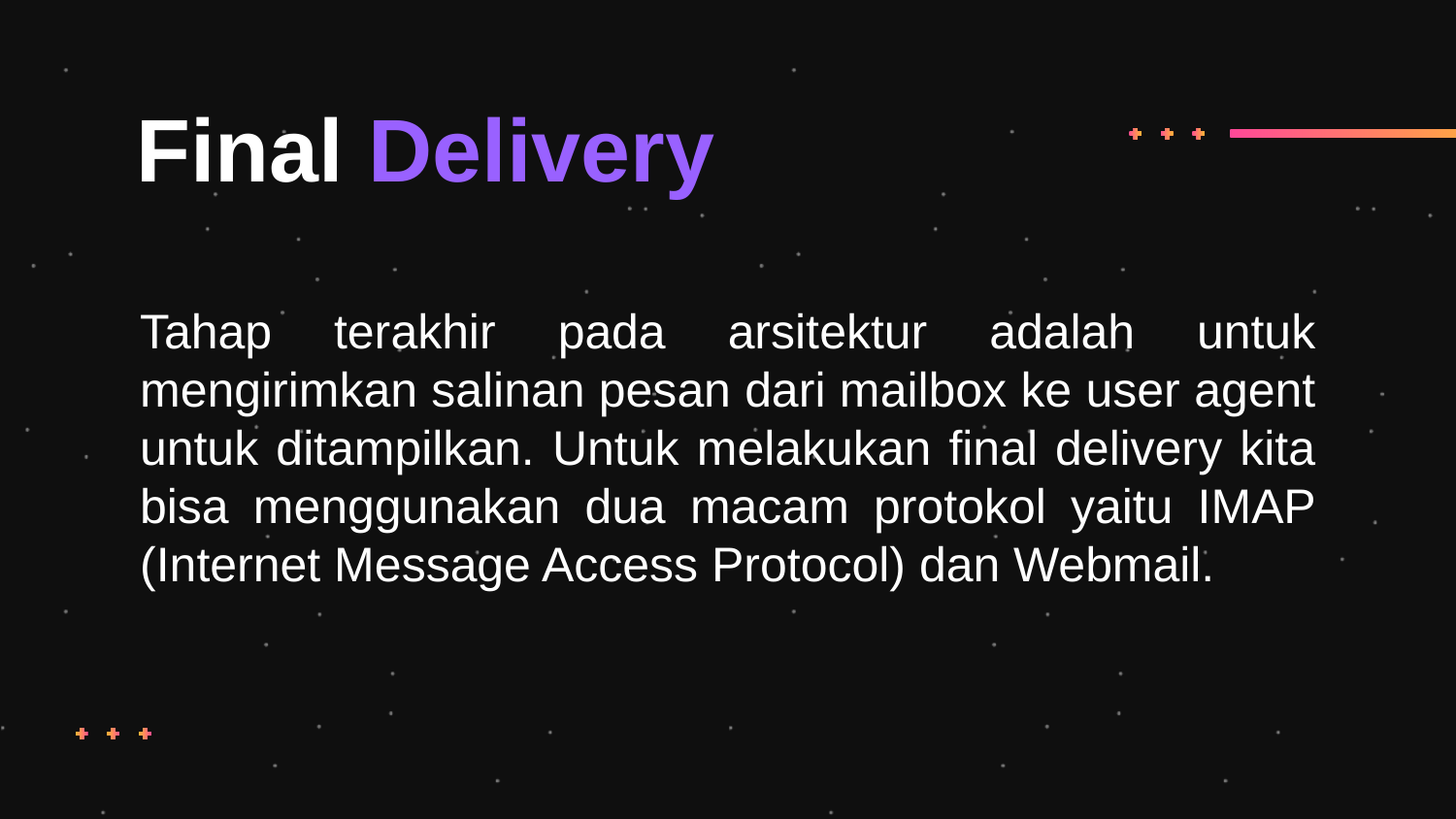

# Final Delivery

Tahap terakhir pada arsitektur adalah untuk mengirimkan salinan pesan dari mailbox ke user agent untuk ditampilkan. Untuk melakukan final delivery kita bisa menggunakan dua macam protokol yaitu IMAP (Internet Message Access Protocol) dan Webmail.